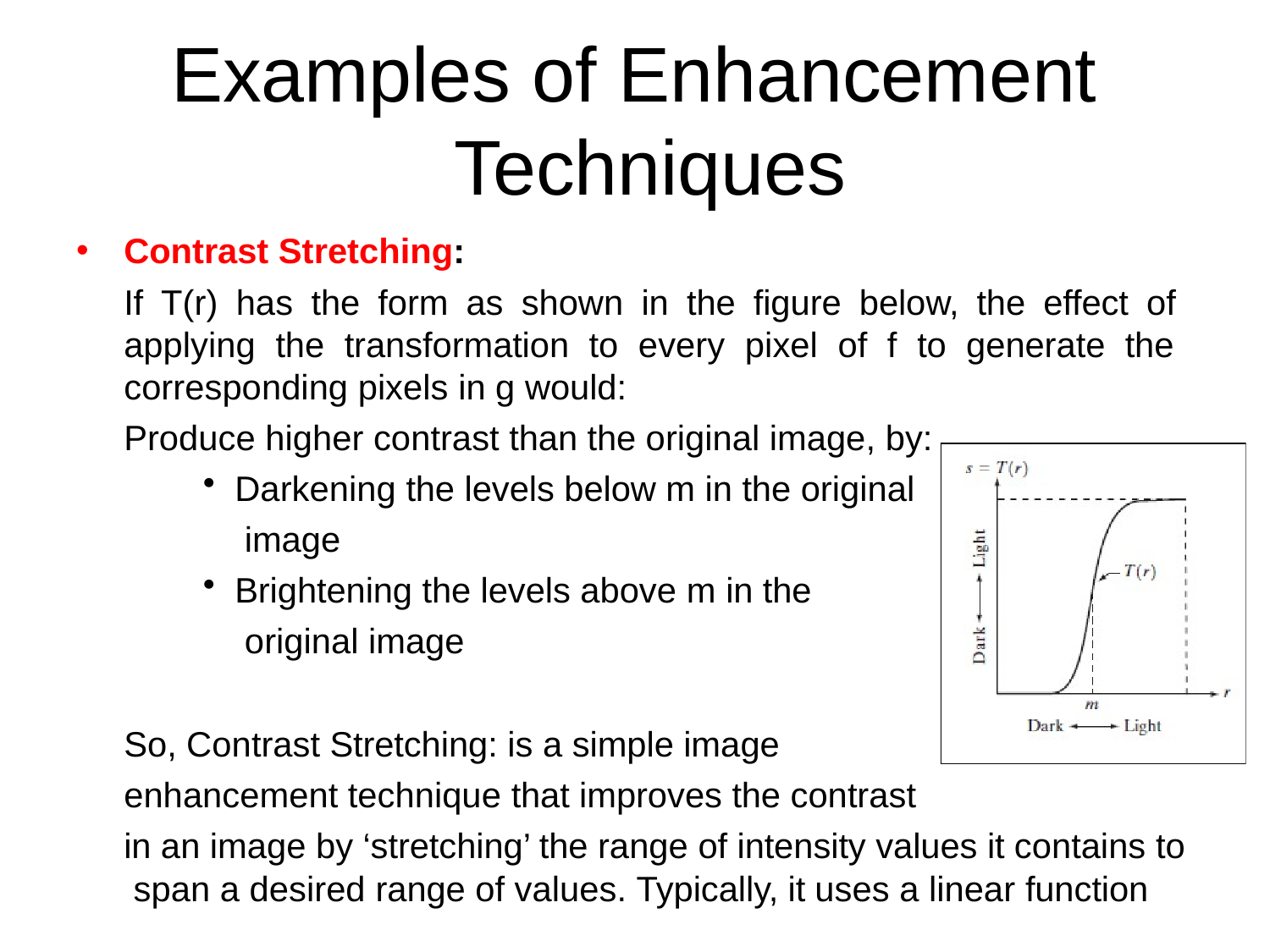

# Examples of Enhancement  Techniques
Contrast Stretching:
If T(r) has the form as shown in the figure below, the effect of  applying the transformation to every pixel of f to generate the  corresponding pixels in g would:
Produce higher contrast than the original image, by:
Darkening the levels below m in the original  image
Brightening the levels above m in the  original image
•

So, Contrast Stretching: is a simple image  enhancement technique that improves the contrast
in an image by ‘stretching’ the range of intensity values it contains to  span a desired range of values. Typically, it uses a linear function